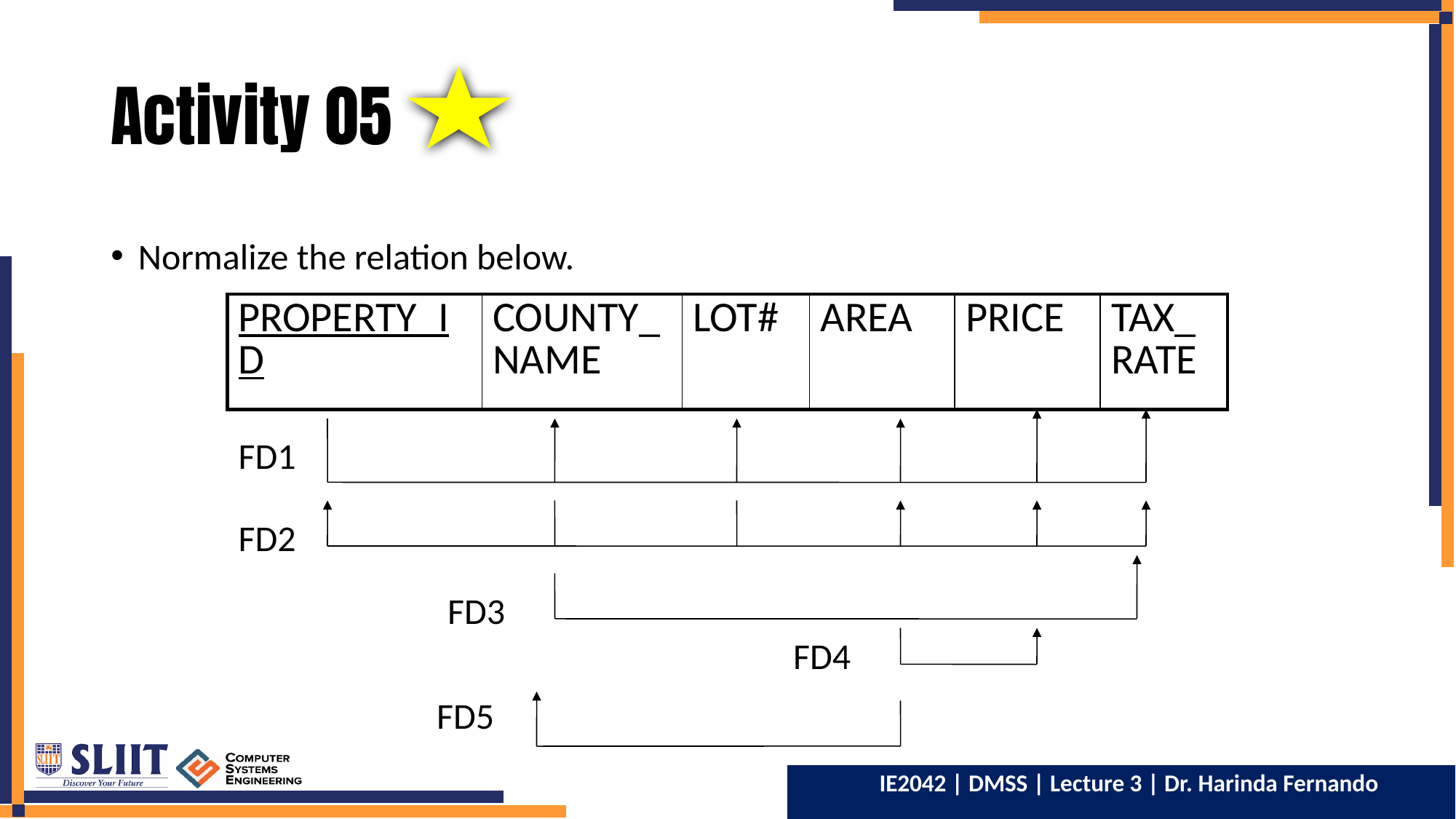

# Activity 05

Normalize the relation below.

| PROPERTY\_ID | COUNTY\_NAME | LOT# | AREA | PRICE | TAX\_RATE |
| --- | --- | --- | --- | --- | --- |

FD1

FD2

FD3

FD4

FD5

27
IE2042 | DMSS | Lecture 3 | Dr. Harinda Fernando